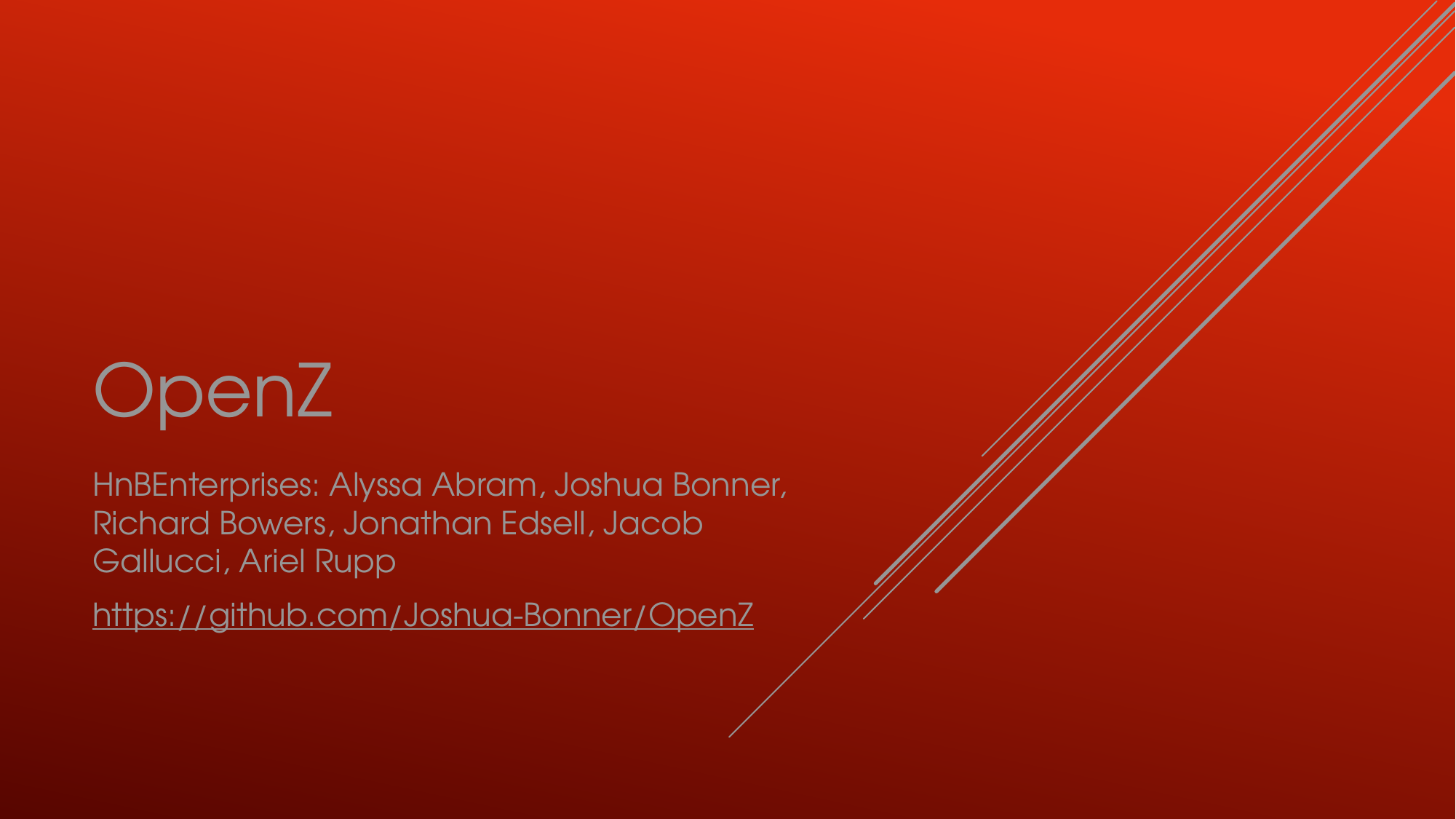

# OpenZ
HnBEnterprises: Alyssa Abram, Joshua Bonner, Richard Bowers, Jonathan Edsell, Jacob Gallucci, Ariel Rupp
https://github.com/Joshua-Bonner/OpenZ